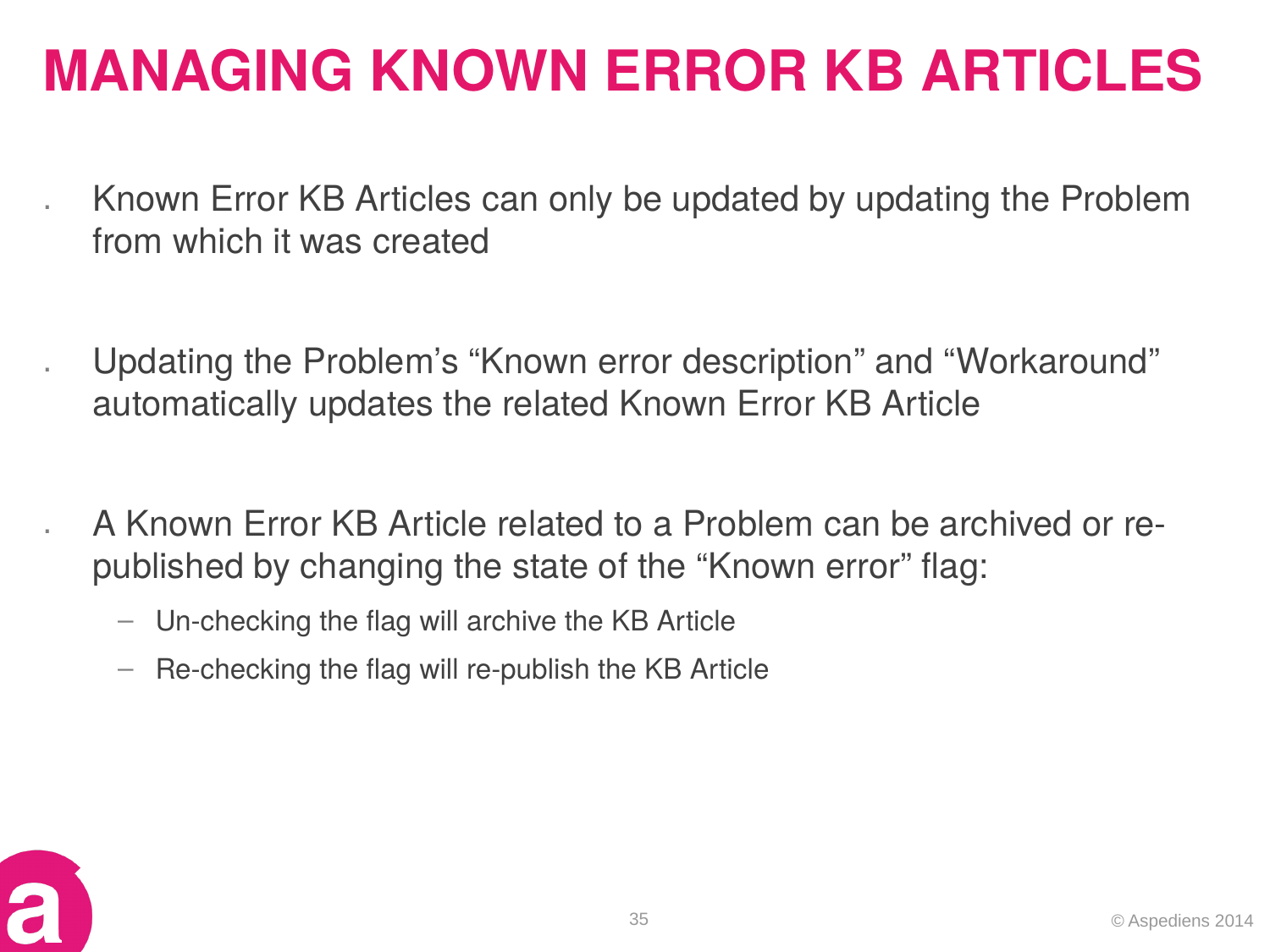

# Managing known error KB Articles
Known Error KB Articles can only be updated by updating the Problem from which it was created

Updating the Problem’s “Known error description” and “Workaround” automatically updates the related Known Error KB Article

A Known Error KB Article related to a Problem can be archived or re-published by changing the state of the “Known error” flag:
Un-checking the flag will archive the KB Article
Re-checking the flag will re-publish the KB Article